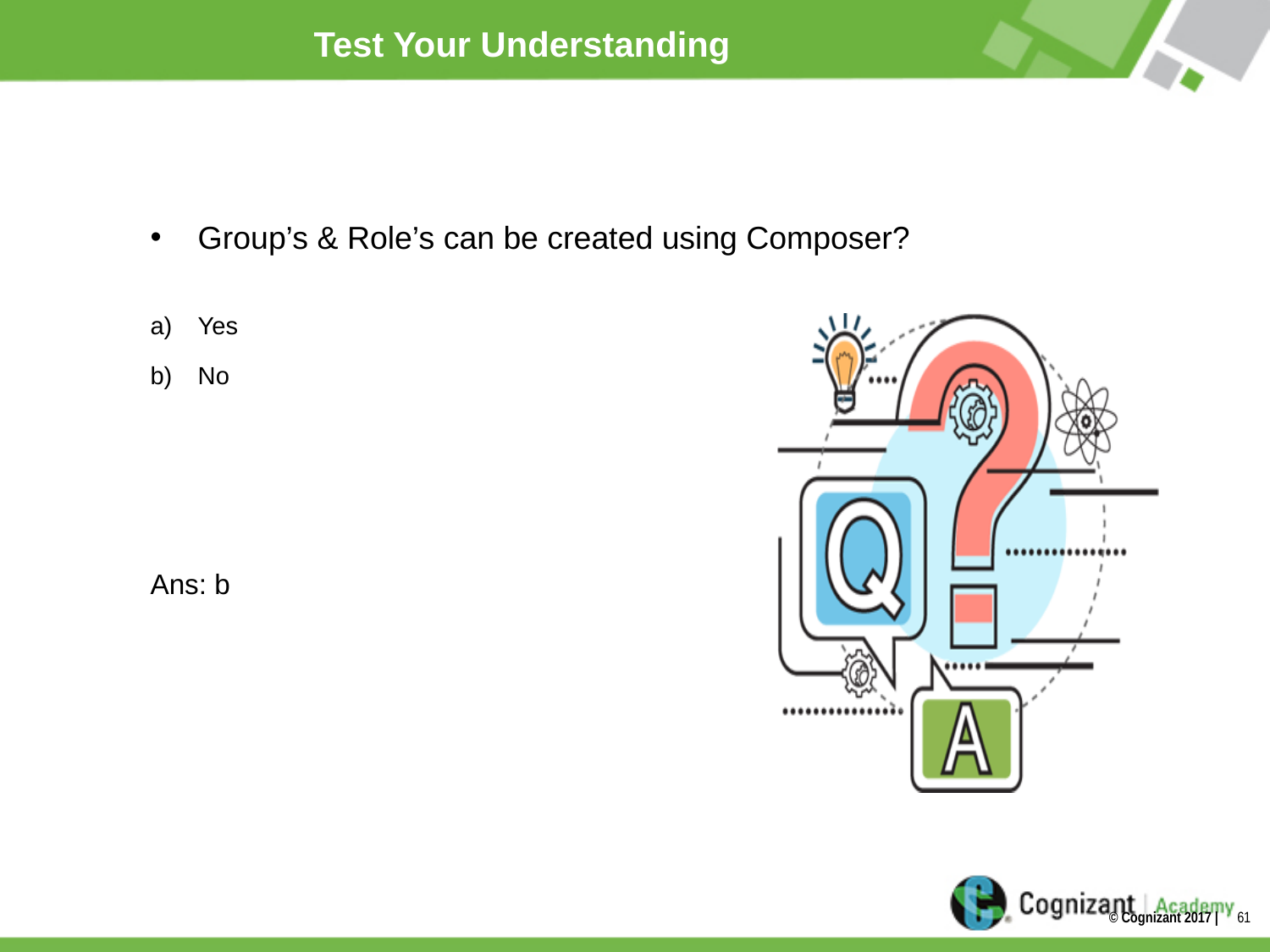

# Test Your Understanding
Group’s & Role’s can be created using Composer?

Yes
No

Ans: b